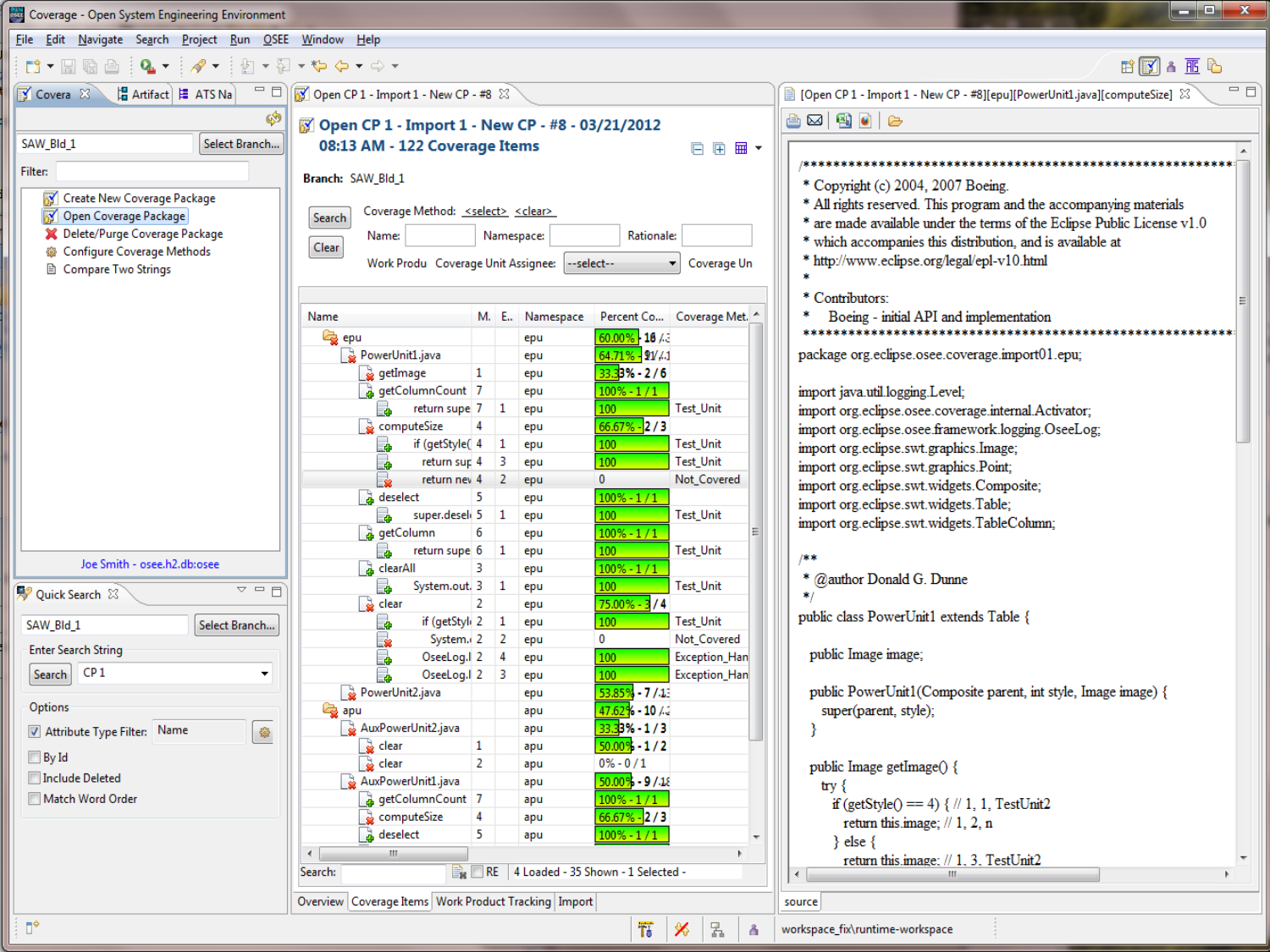

Copyright © 2012 Boeing. Made available under the Eclipse Public License.